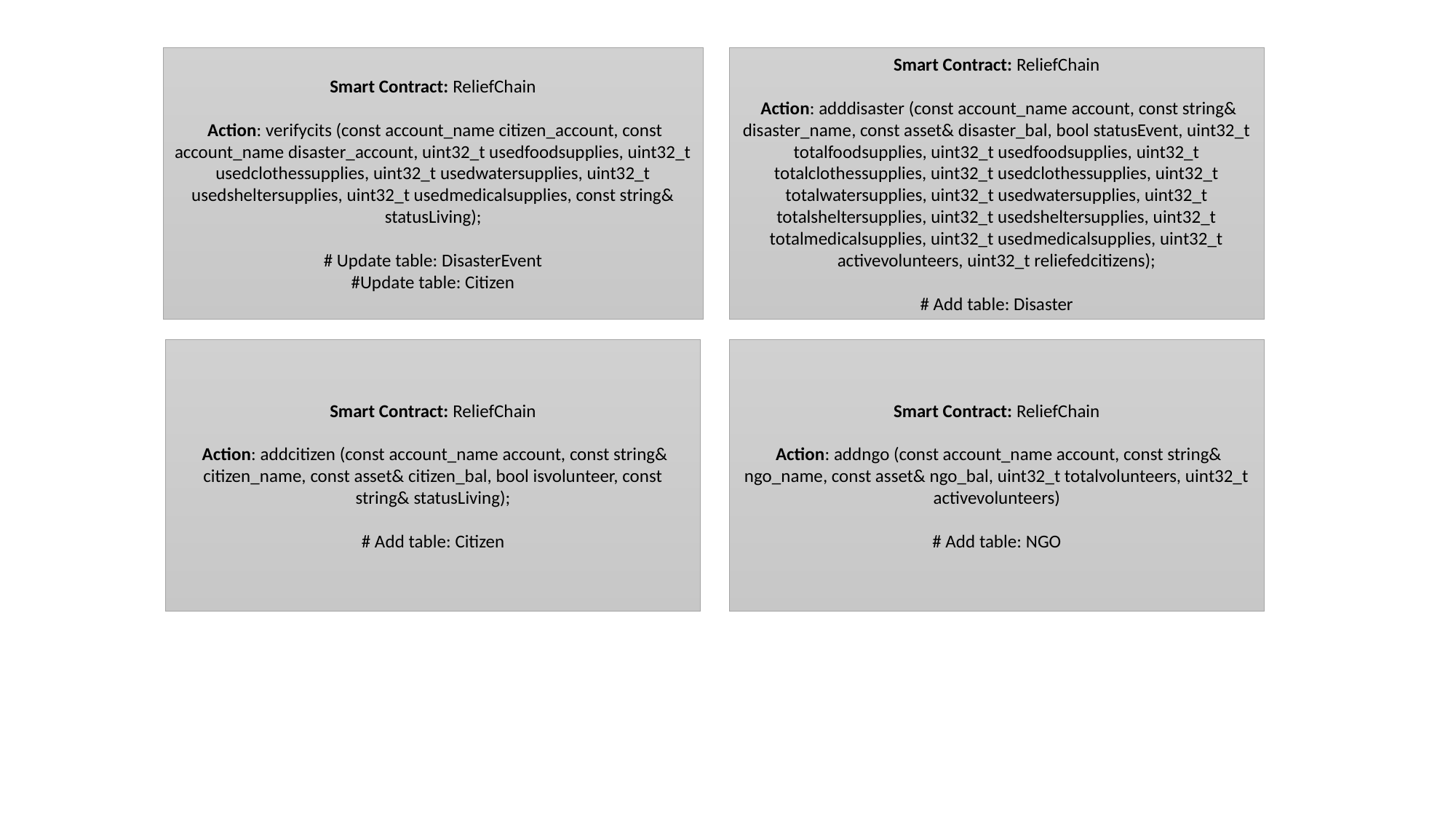

Smart Contract: ReliefChain

 Action: adddisaster (const account_name account, const string& disaster_name, const asset& disaster_bal, bool statusEvent, uint32_t totalfoodsupplies, uint32_t usedfoodsupplies, uint32_t totalclothessupplies, uint32_t usedclothessupplies, uint32_t totalwatersupplies, uint32_t usedwatersupplies, uint32_t totalsheltersupplies, uint32_t usedsheltersupplies, uint32_t totalmedicalsupplies, uint32_t usedmedicalsupplies, uint32_t activevolunteers, uint32_t reliefedcitizens);

# Add table: Disaster

Smart Contract: ReliefChain

 Action: verifycits (const account_name citizen_account, const account_name disaster_account, uint32_t usedfoodsupplies, uint32_t usedclothessupplies, uint32_t usedwatersupplies, uint32_t usedsheltersupplies, uint32_t usedmedicalsupplies, const string& statusLiving);

# Update table: DisasterEvent
#Update table: Citizen

Smart Contract: ReliefChain

 Action: addngo (const account_name account, const string& ngo_name, const asset& ngo_bal, uint32_t totalvolunteers, uint32_t activevolunteers)

# Add table: NGO

Smart Contract: ReliefChain

 Action: addcitizen (const account_name account, const string& citizen_name, const asset& citizen_bal, bool isvolunteer, const string& statusLiving);

# Add table: Citizen